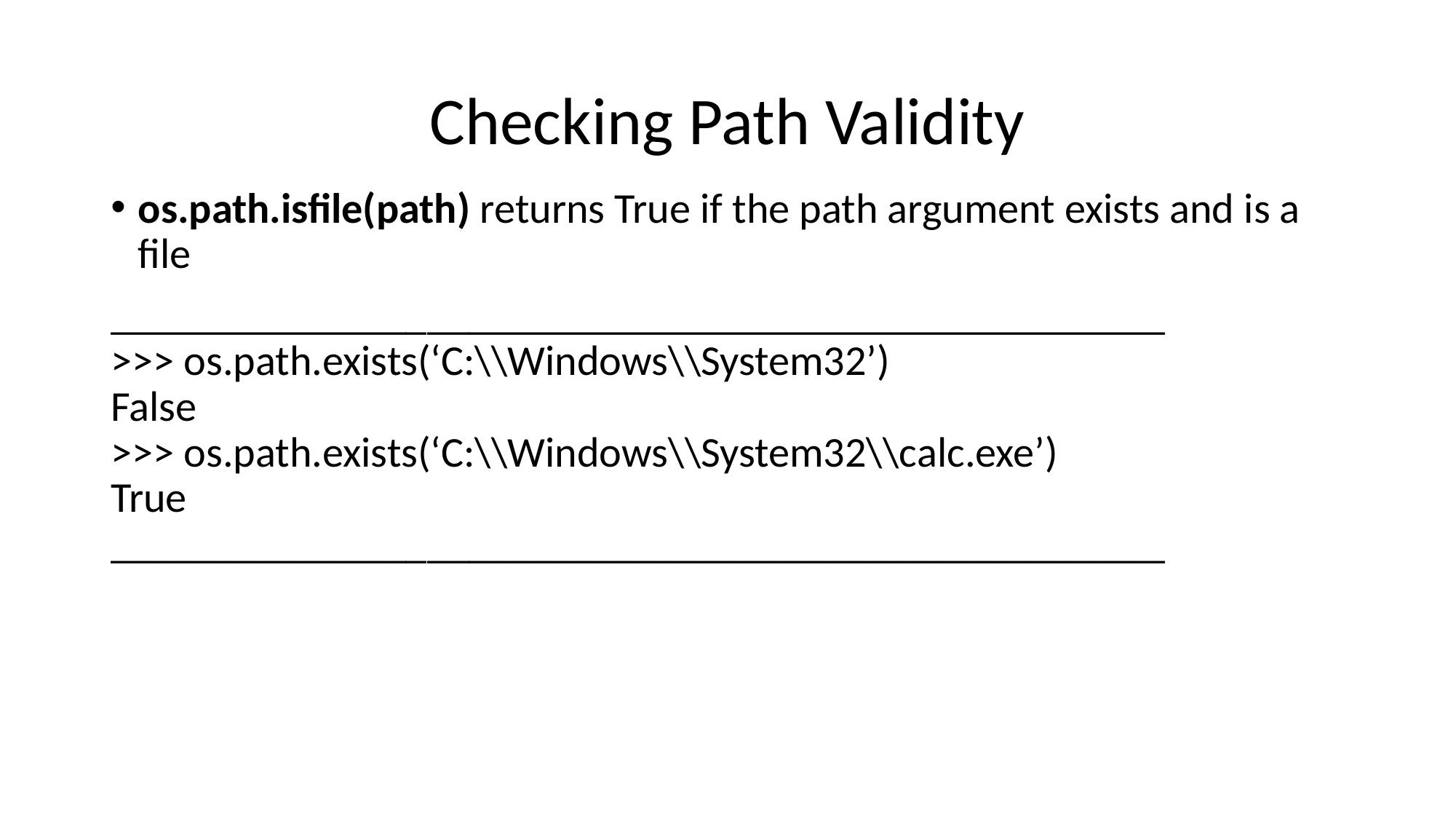

# Checking Path Validity
os.path.isfile(path) returns True if the path argument exists and is a file
__________________________________________________
>>> os.path.exists(‘C:\\Windows\\System32’)
False
>>> os.path.exists(‘C:\\Windows\\System32\\calc.exe’)
True
__________________________________________________